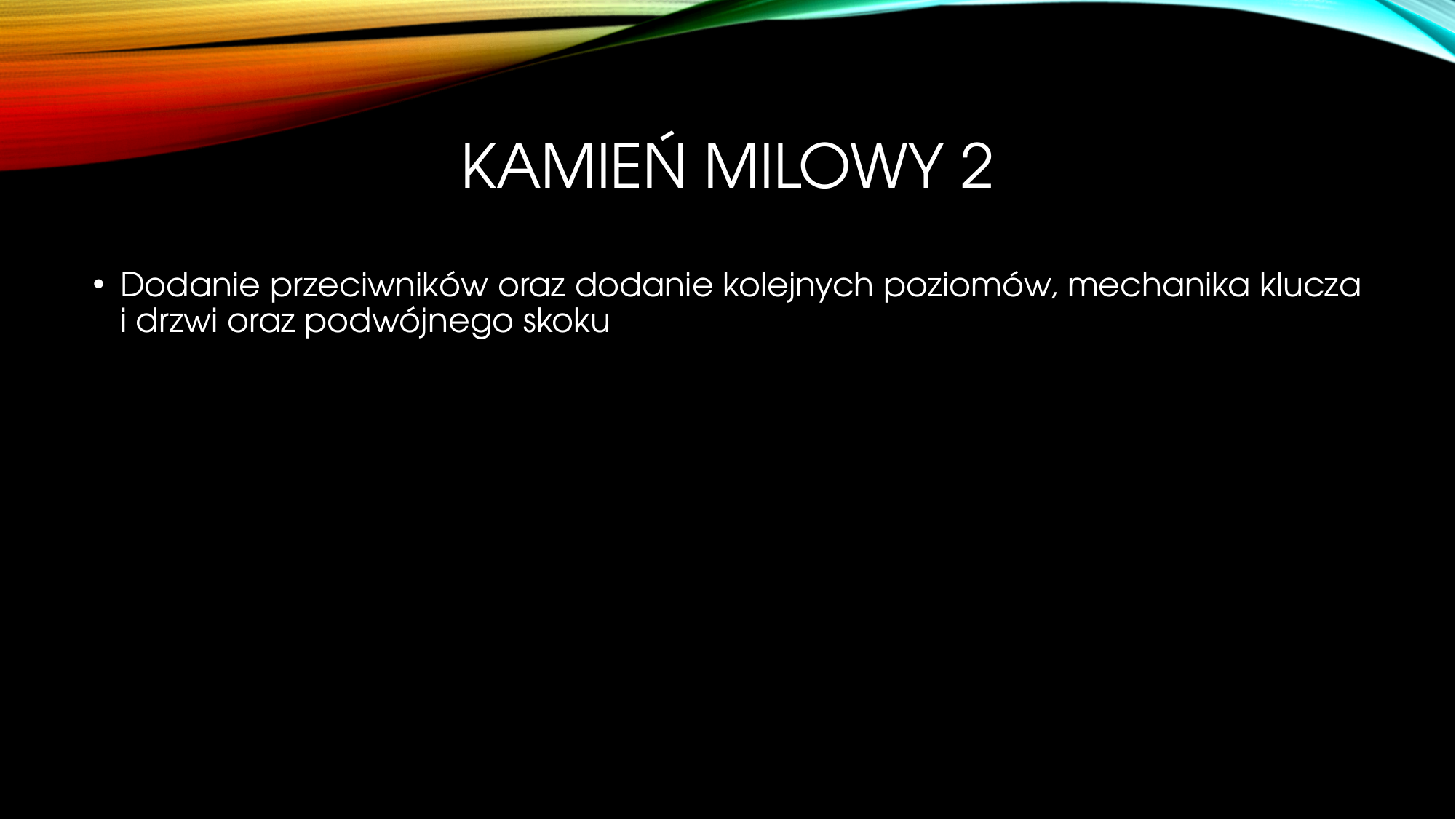

# Kamień milowy 2
Dodanie przeciwników oraz dodanie kolejnych poziomów, mechanika klucza i drzwi oraz podwójnego skoku